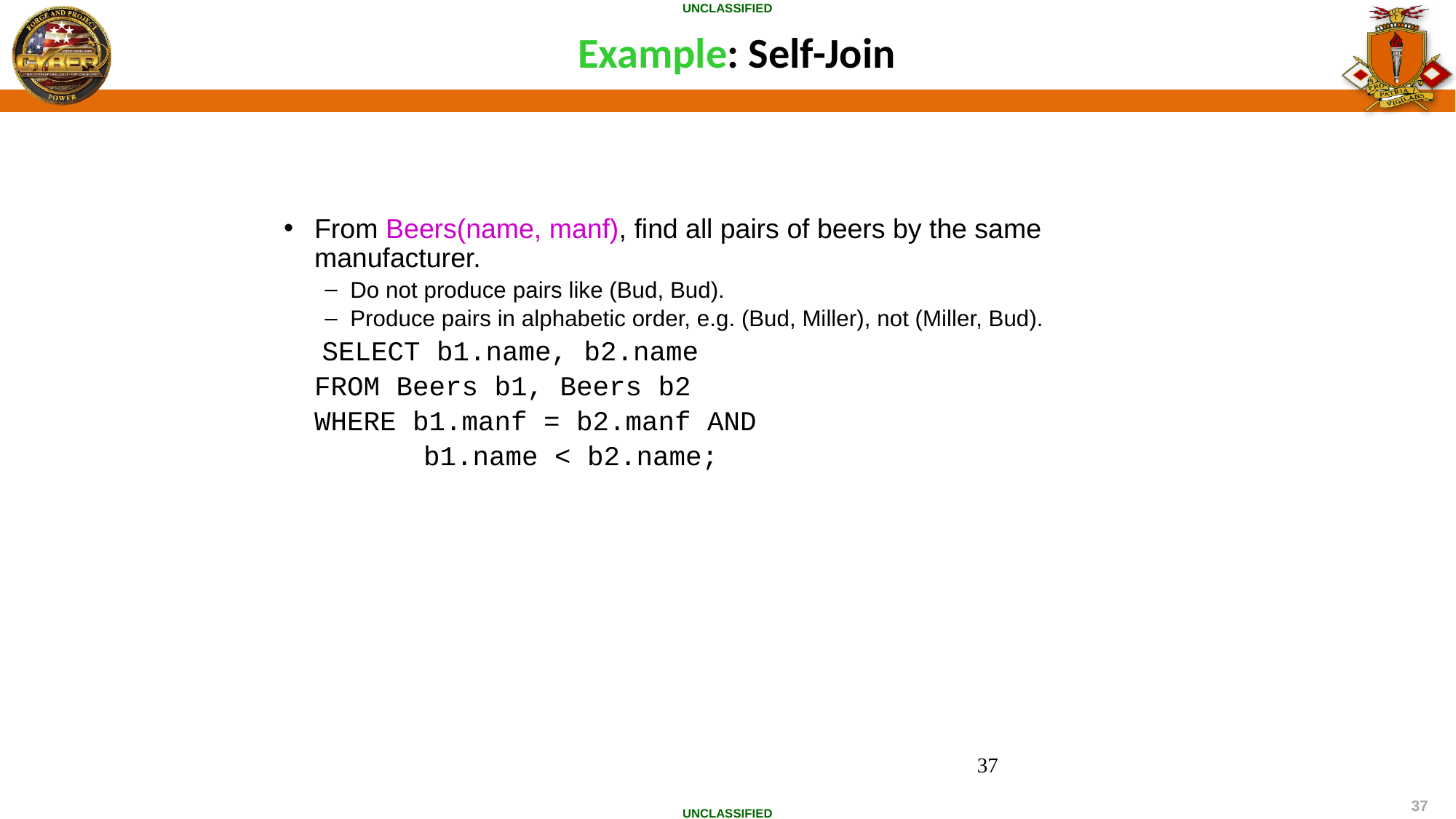

# Example: Self-Join
From Beers(name, manf), find all pairs of beers by the same manufacturer.
Do not produce pairs like (Bud, Bud).
Produce pairs in alphabetic order, e.g. (Bud, Miller), not (Miller, Bud).
	 SELECT b1.name, b2.name
	FROM Beers b1, Beers b2
	WHERE b1.manf = b2.manf AND
		b1.name < b2.name;
37